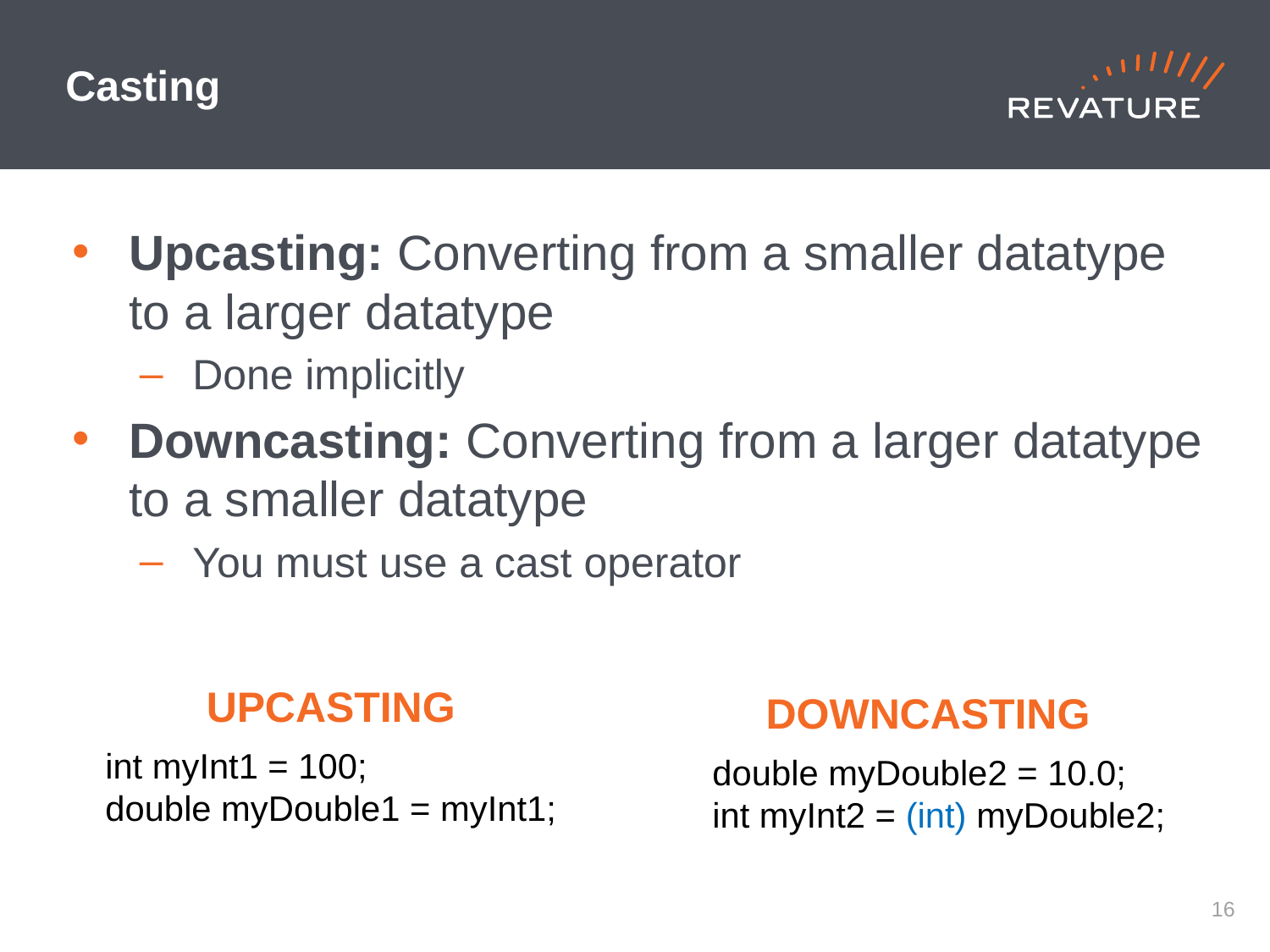

# Casting
Upcasting: Converting from a smaller datatype to a larger datatype
Done implicitly
Downcasting: Converting from a larger datatype to a smaller datatype
You must use a cast operator
UPCASTING
DOWNCASTING
int myInt1 = 100;
double myDouble1 = myInt1;
double myDouble2 = 10.0;
int myInt2 = (int) myDouble2;

16